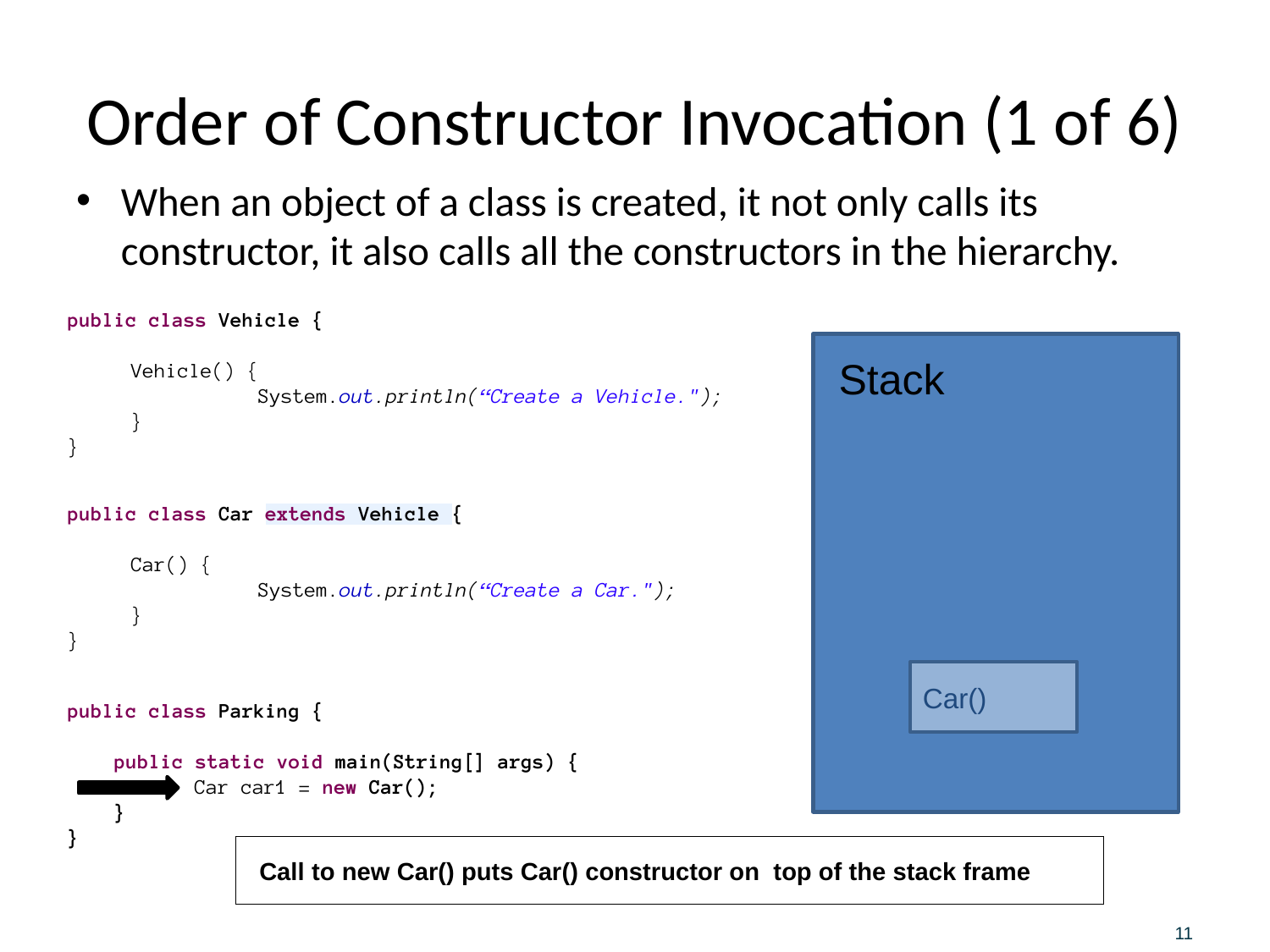

# Order of Constructor Invocation (1 of 6)
When an object of a class is created, it not only calls its constructor, it also calls all the constructors in the hierarchy.
public class Vehicle {

Vehicle() {
	System.out.println(“Create a Vehicle.");
}
}

Stack
public class Car extends Vehicle {

Car() {
	System.out.println(“Create a Car.");
}
}

Car()
public class Parking {

    public static void main(String[] args) {
	Car car1 = new Car();
    }
}

Call to new Car() puts Car() constructor on  top of the stack frame

11